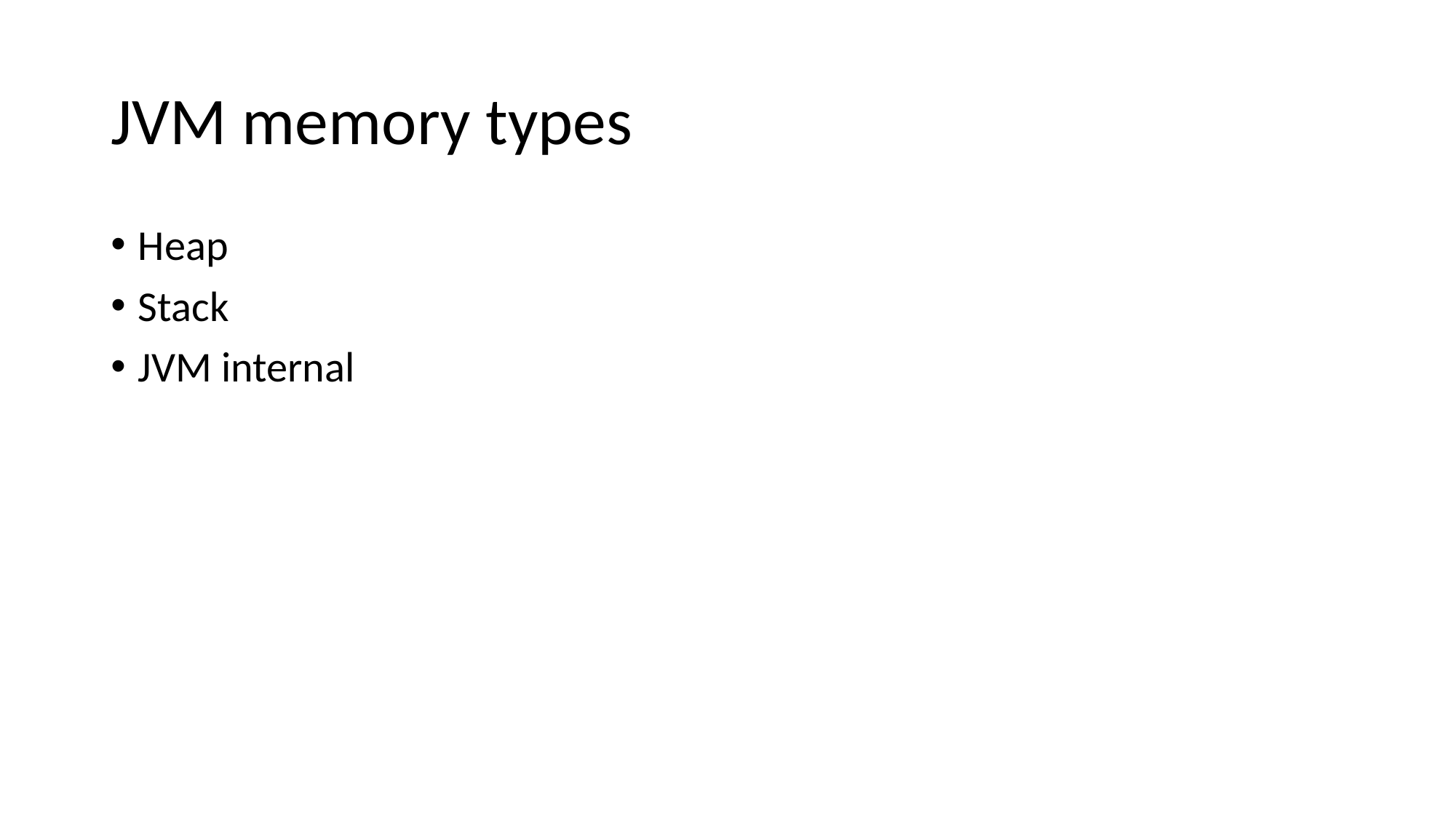

# JVM memory types
Heap
Stack
JVM internal